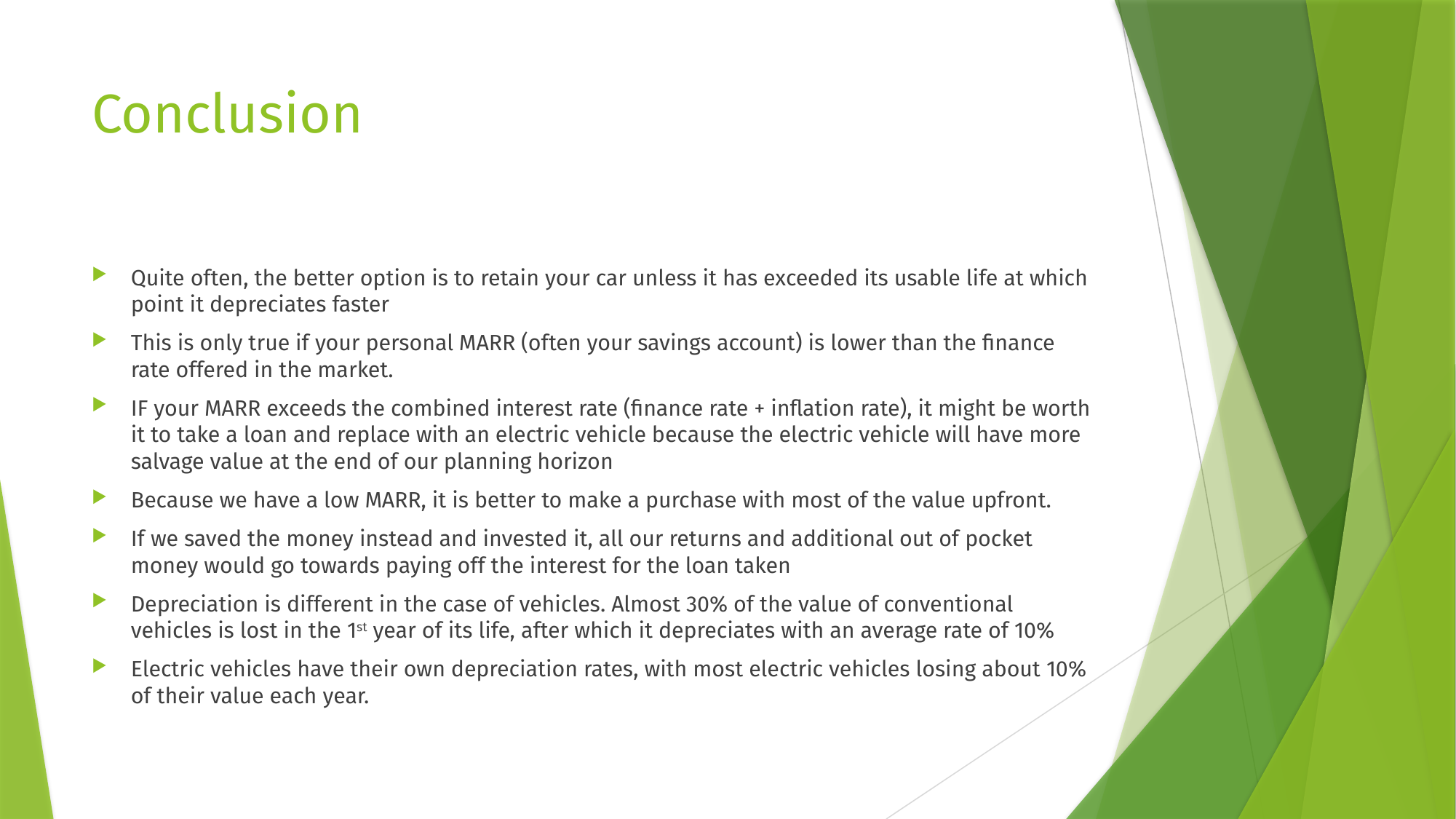

# Conclusion
Quite often, the better option is to retain your car unless it has exceeded its usable life at which point it depreciates faster
This is only true if your personal MARR (often your savings account) is lower than the finance rate offered in the market.
IF your MARR exceeds the combined interest rate (finance rate + inflation rate), it might be worth it to take a loan and replace with an electric vehicle because the electric vehicle will have more salvage value at the end of our planning horizon
Because we have a low MARR, it is better to make a purchase with most of the value upfront.
If we saved the money instead and invested it, all our returns and additional out of pocket money would go towards paying off the interest for the loan taken
Depreciation is different in the case of vehicles. Almost 30% of the value of conventional vehicles is lost in the 1st year of its life, after which it depreciates with an average rate of 10%
Electric vehicles have their own depreciation rates, with most electric vehicles losing about 10% of their value each year.